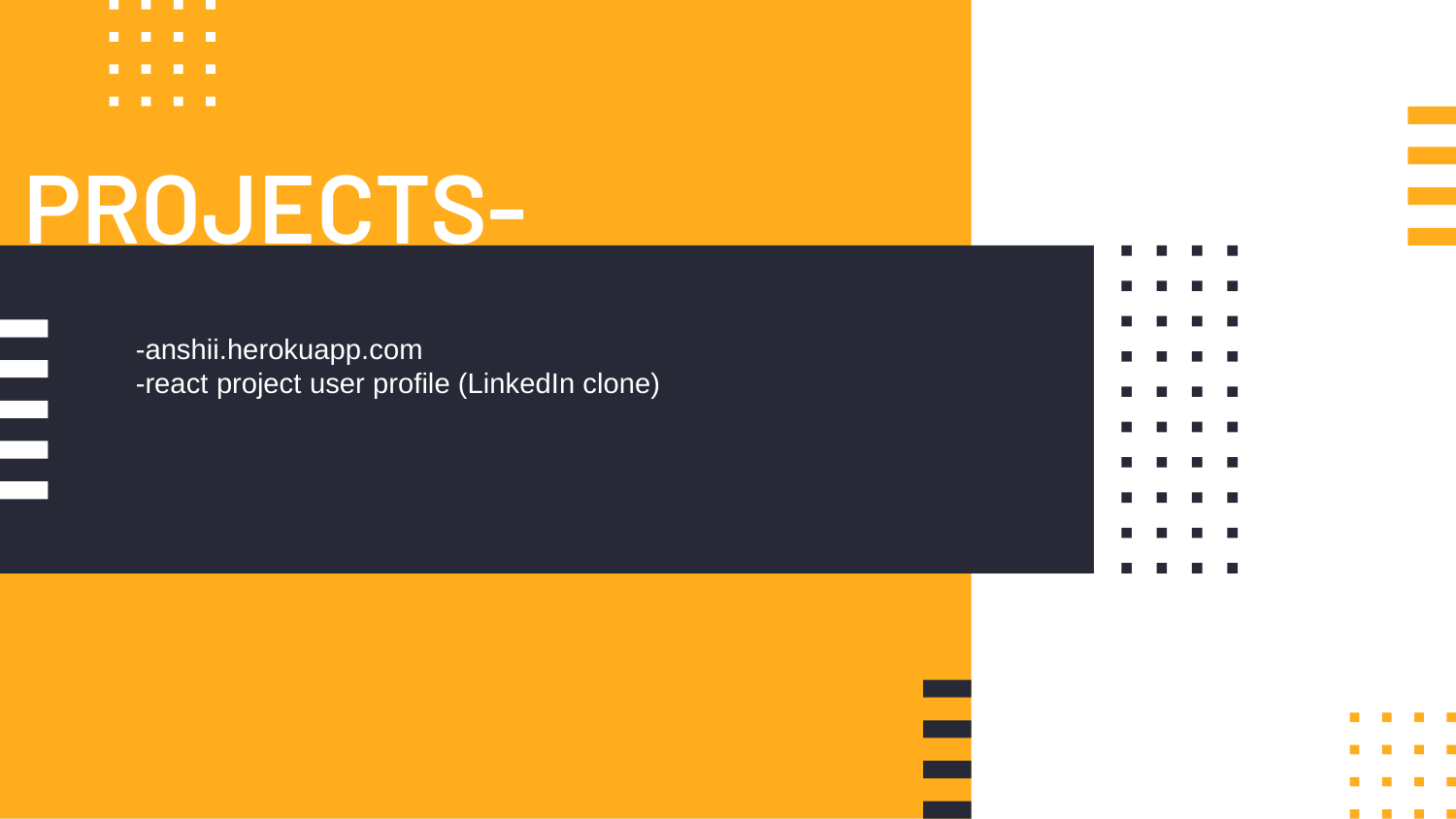

# PROJECTS-
-anshii.herokuapp.com
-react project user profile (LinkedIn clone)